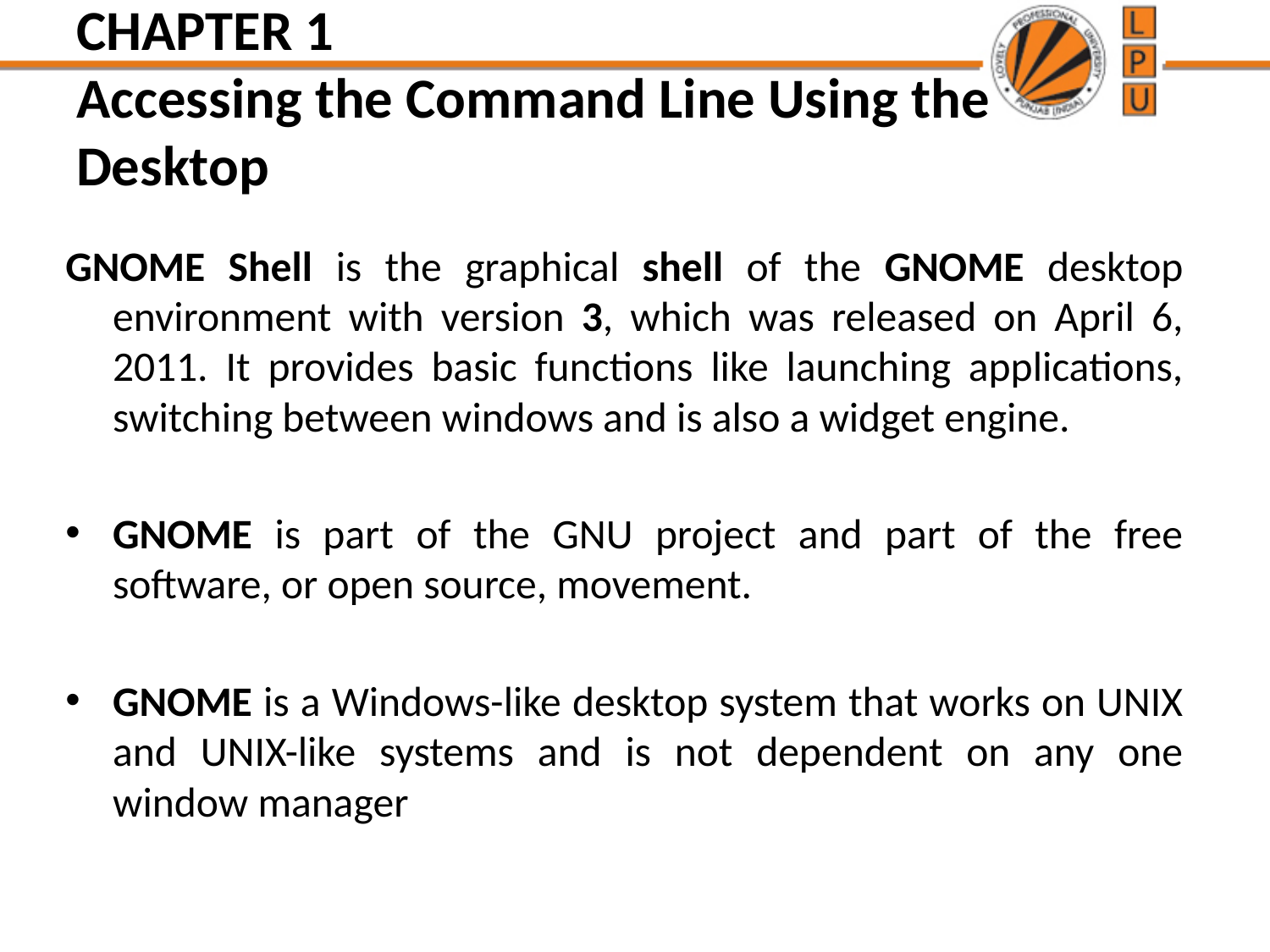

# CHAPTER 1 Accessing the Command Line Using the Desktop
GNOME Shell is the graphical shell of the GNOME desktop environment with version 3, which was released on April 6, 2011. It provides basic functions like launching applications, switching between windows and is also a widget engine.

GNOME is part of the GNU project and part of the free software, or open source, movement.

GNOME is a Windows-like desktop system that works on UNIX and UNIX-like systems and is not dependent on any one window manager